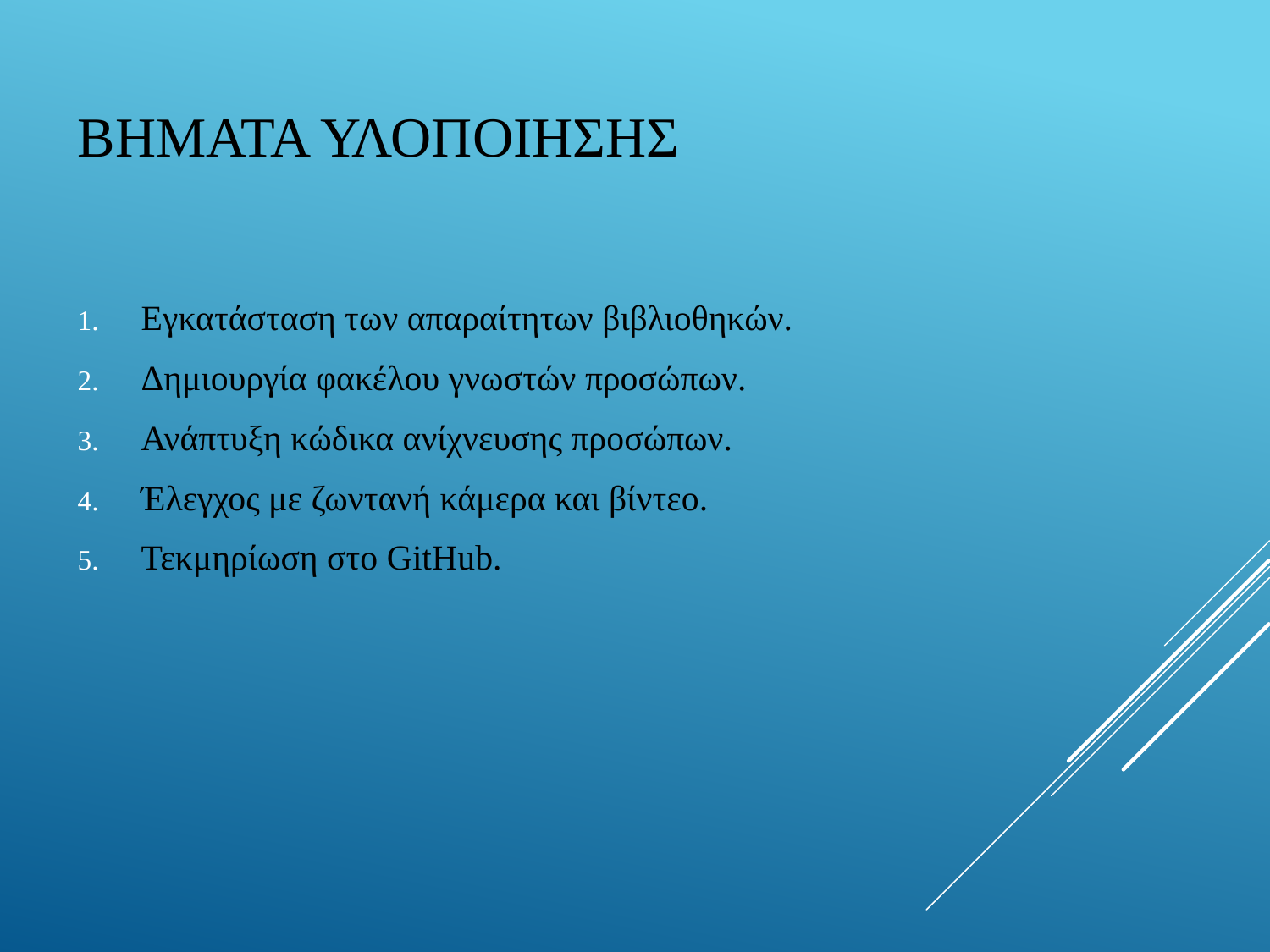

# Βηματα υλοποιησησ
Εγκατάσταση των απαραίτητων βιβλιοθηκών.
Δημιουργία φακέλου γνωστών προσώπων.
Ανάπτυξη κώδικα ανίχνευσης προσώπων.
Έλεγχος με ζωντανή κάμερα και βίντεο.
Τεκμηρίωση στο GitHub.